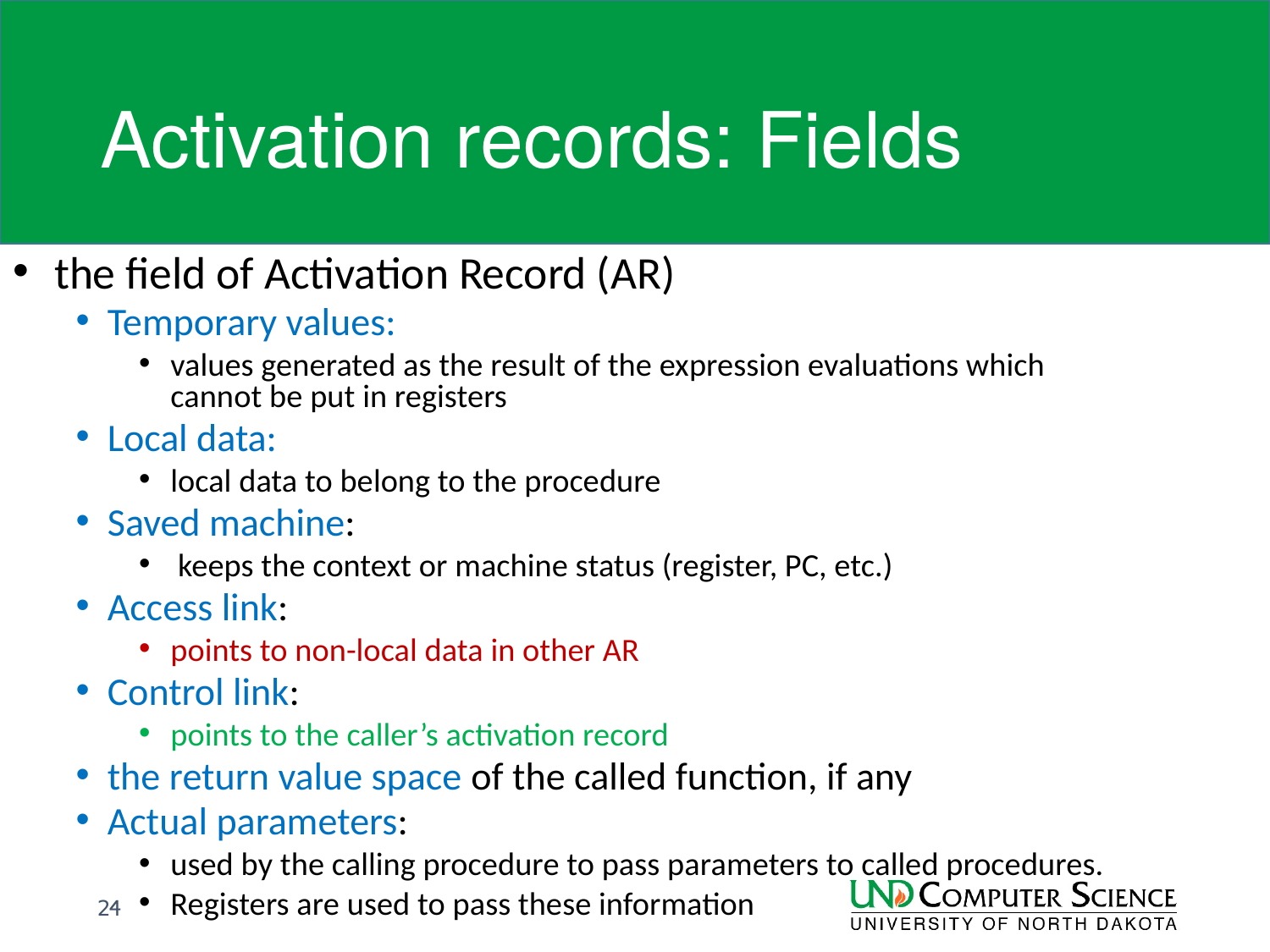

# Activation records: Fields
 the field of Activation Record (AR)
Temporary values:
values generated as the result of the expression evaluations which cannot be put in registers
Local data:
local data to belong to the procedure
Saved machine:
 keeps the context or machine status (register, PC, etc.)
Access link:
points to non-local data in other AR
Control link:
points to the caller’s activation record
the return value space of the called function, if any
Actual parameters:
used by the calling procedure to pass parameters to called procedures.
Registers are used to pass these information
24